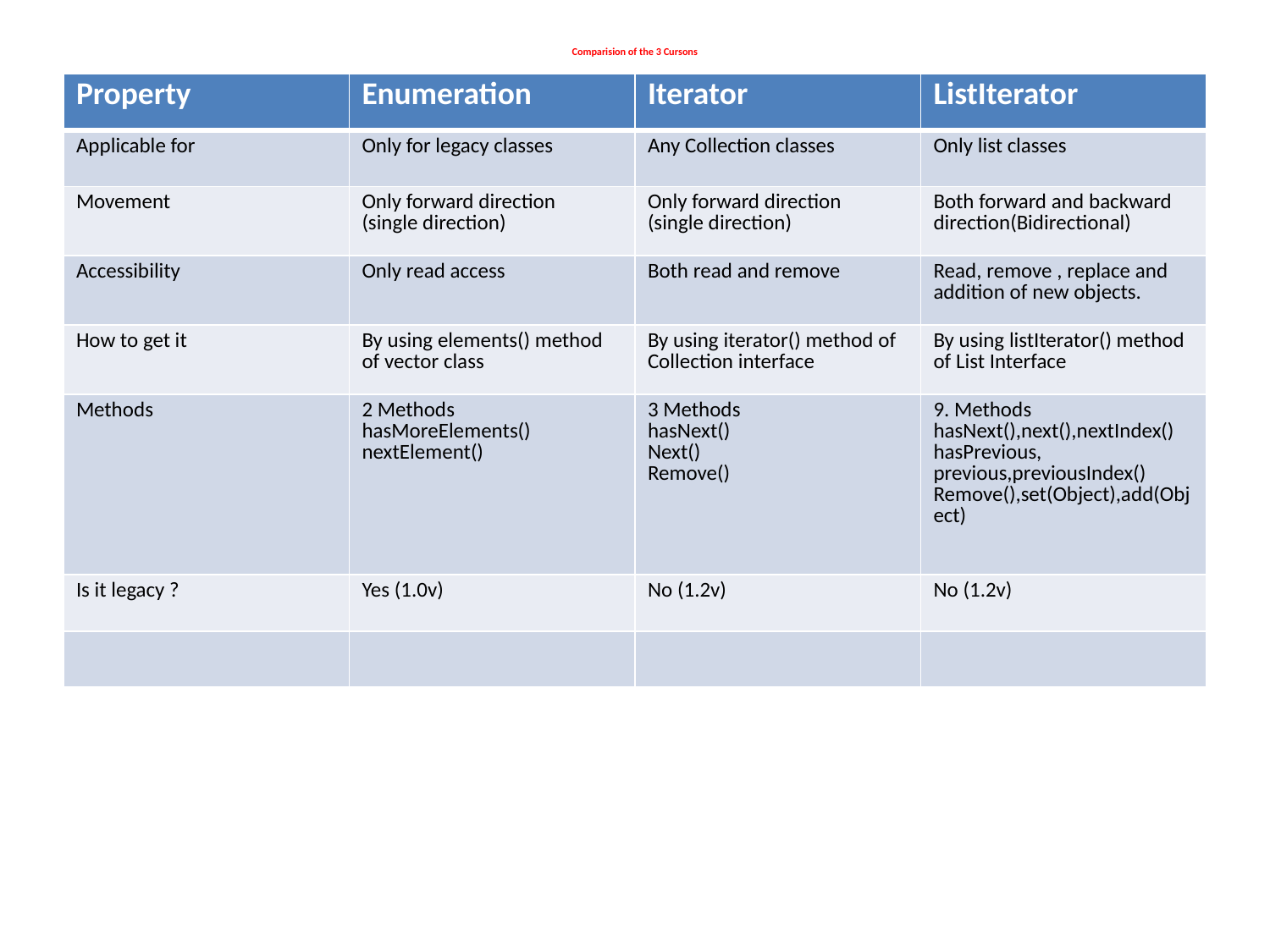

# Comparision of the 3 Cursons
| Property | Enumeration | Iterator | ListIterator |
| --- | --- | --- | --- |
| Applicable for | Only for legacy classes | Any Collection classes | Only list classes |
| Movement | Only forward direction (single direction) | Only forward direction (single direction) | Both forward and backward direction(Bidirectional) |
| Accessibility | Only read access | Both read and remove | Read, remove , replace and addition of new objects. |
| How to get it | By using elements() method of vector class | By using iterator() method of Collection interface | By using listIterator() method of List Interface |
| Methods | 2 Methods hasMoreElements() nextElement() | 3 Methods hasNext() Next() Remove() | 9. Methods hasNext(),next(),nextIndex() hasPrevious, previous,previousIndex() Remove(),set(Object),add(Object) |
| Is it legacy ? | Yes (1.0v) | No (1.2v) | No (1.2v) |
|  |  |  |  |